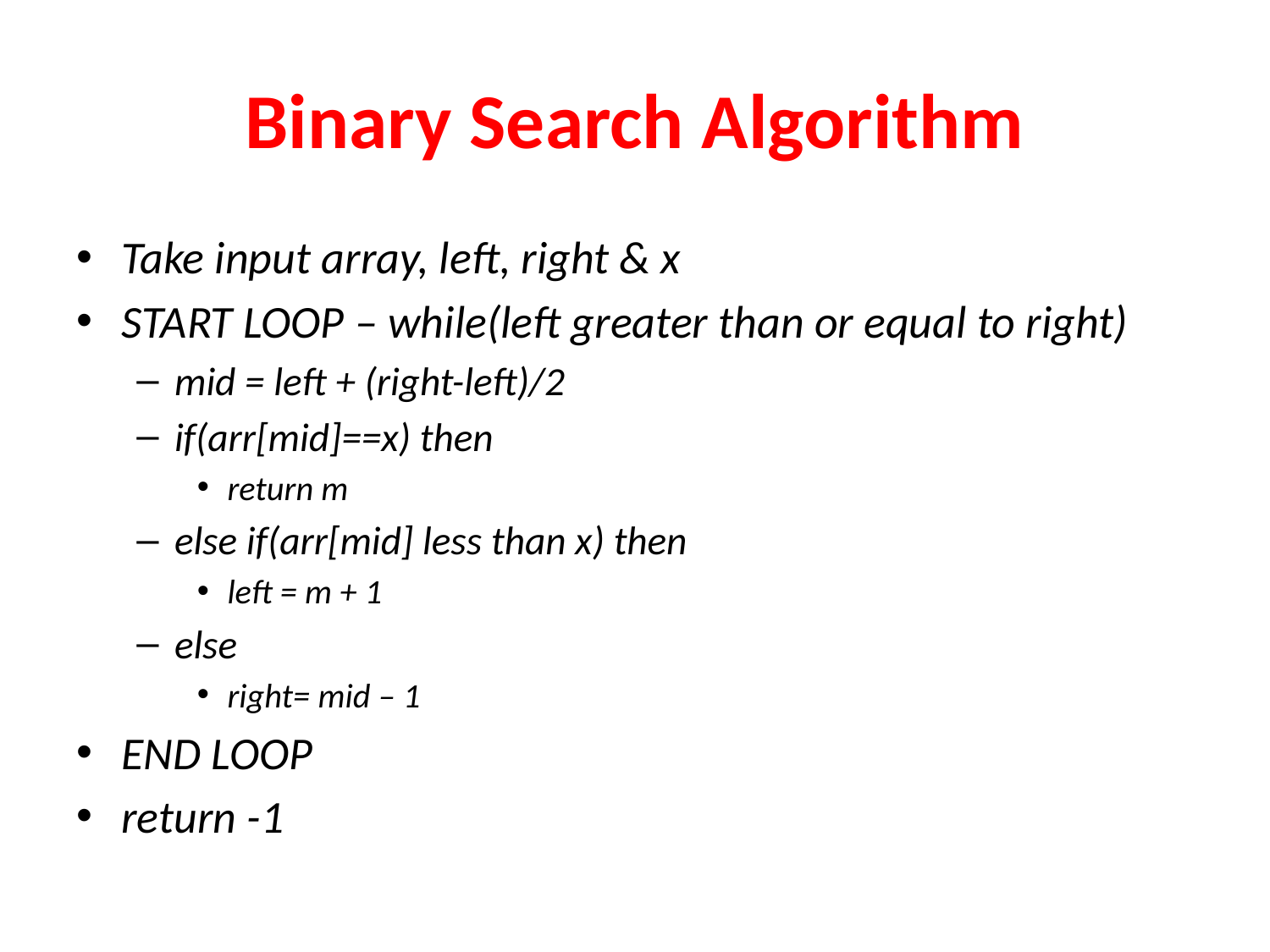

# Binary Search Algorithm
Take input array, left, right & x
START LOOP – while(left greater than or equal to right)
mid = left + (right-left)/2
if(arr[mid]==x) then
return m
else if(arr[mid] less than x) then
left = m + 1
else
right= mid – 1
END LOOP
return -1